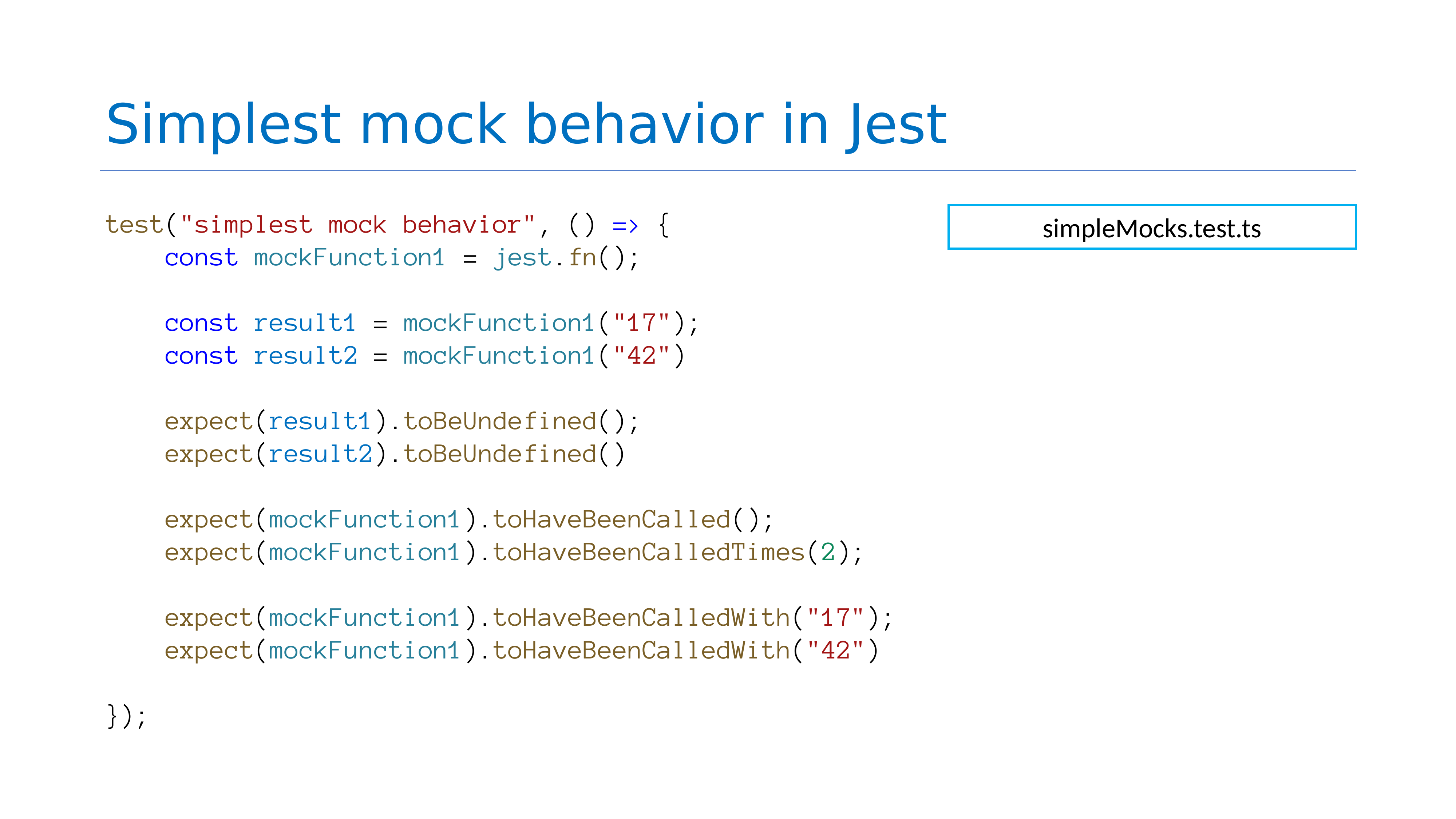

# Simplest mock behavior in Jest

test("simplest mock behavior", () => {
    const mockFunction1 = jest.fn();
    const result1 = mockFunction1("17");
    const result2 = mockFunction1("42")

    expect(result1).toBeUndefined();
    expect(result2).toBeUndefined()

    expect(mockFunction1).toHaveBeenCalled();
    expect(mockFunction1).toHaveBeenCalledTimes(2);

    expect(mockFunction1).toHaveBeenCalledWith("17");
    expect(mockFunction1).toHaveBeenCalledWith("42")
});

simpleMocks.test.ts